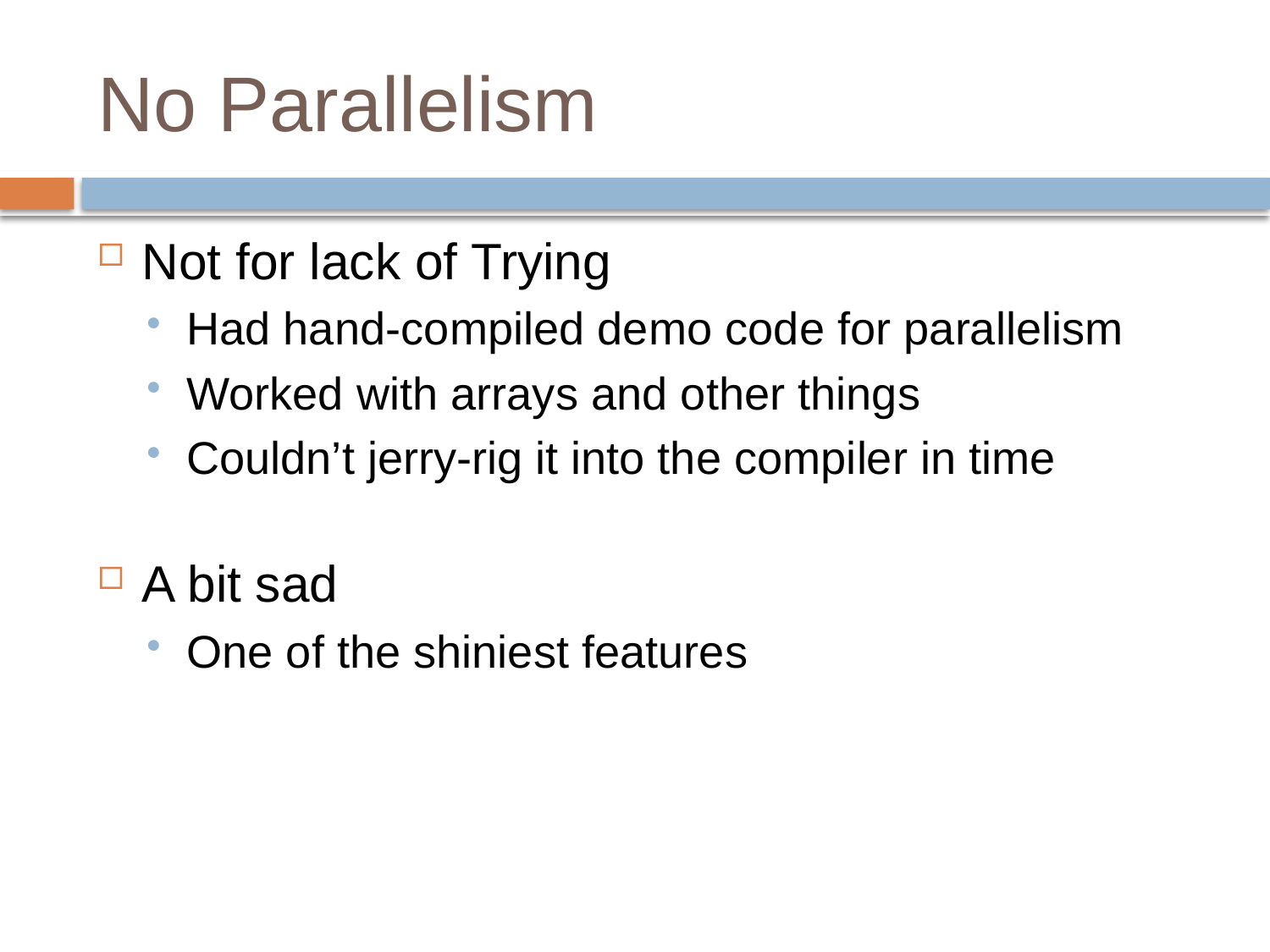

# No Parallelism
Not for lack of Trying
Had hand-compiled demo code for parallelism
Worked with arrays and other things
Couldn’t jerry-rig it into the compiler in time
A bit sad
One of the shiniest features